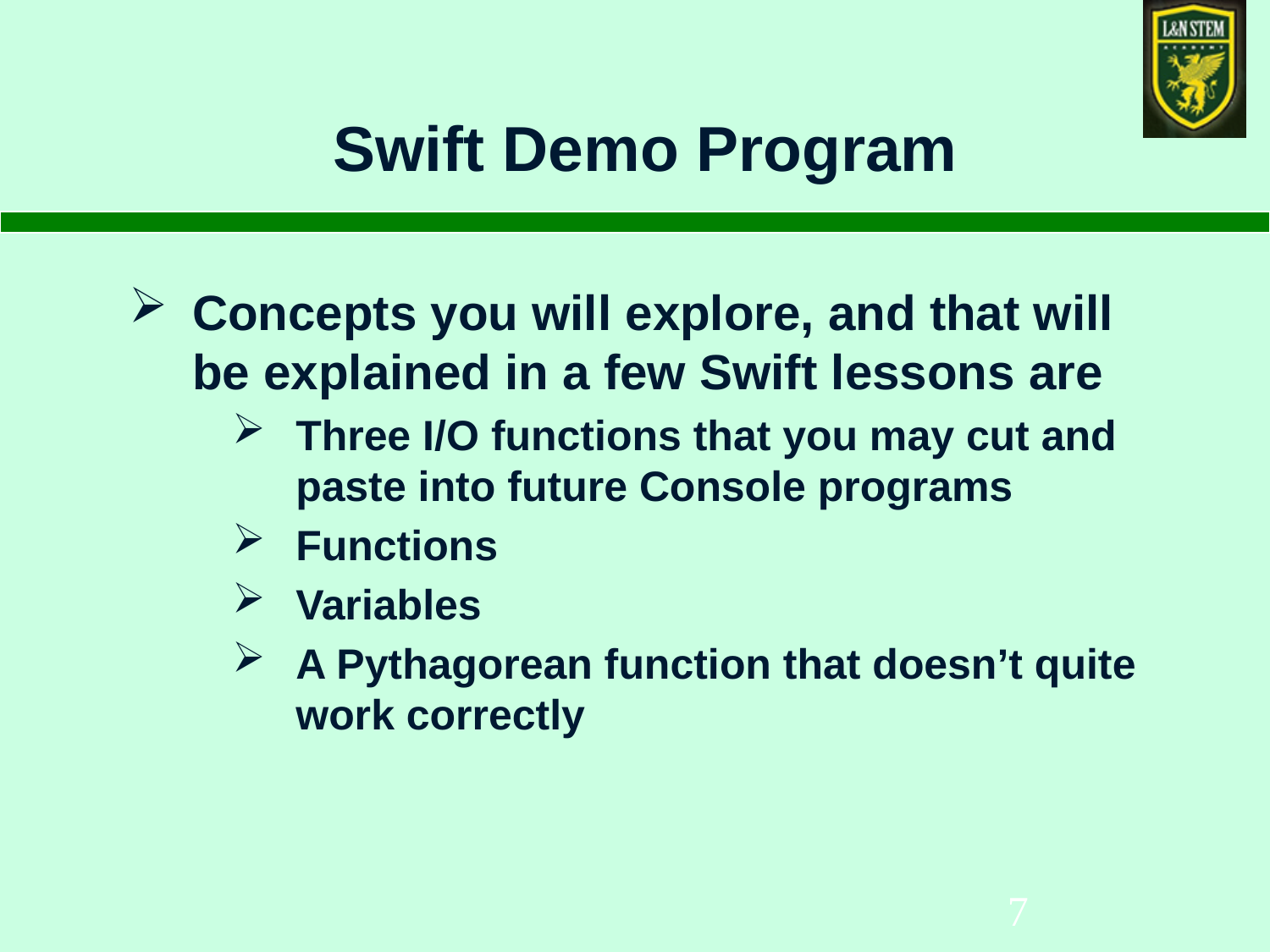

# Swift Demo Program
Concepts you will explore, and that will be explained in a few Swift lessons are
Three I/O functions that you may cut and paste into future Console programs
Functions
Variables
A Pythagorean function that doesn’t quite work correctly